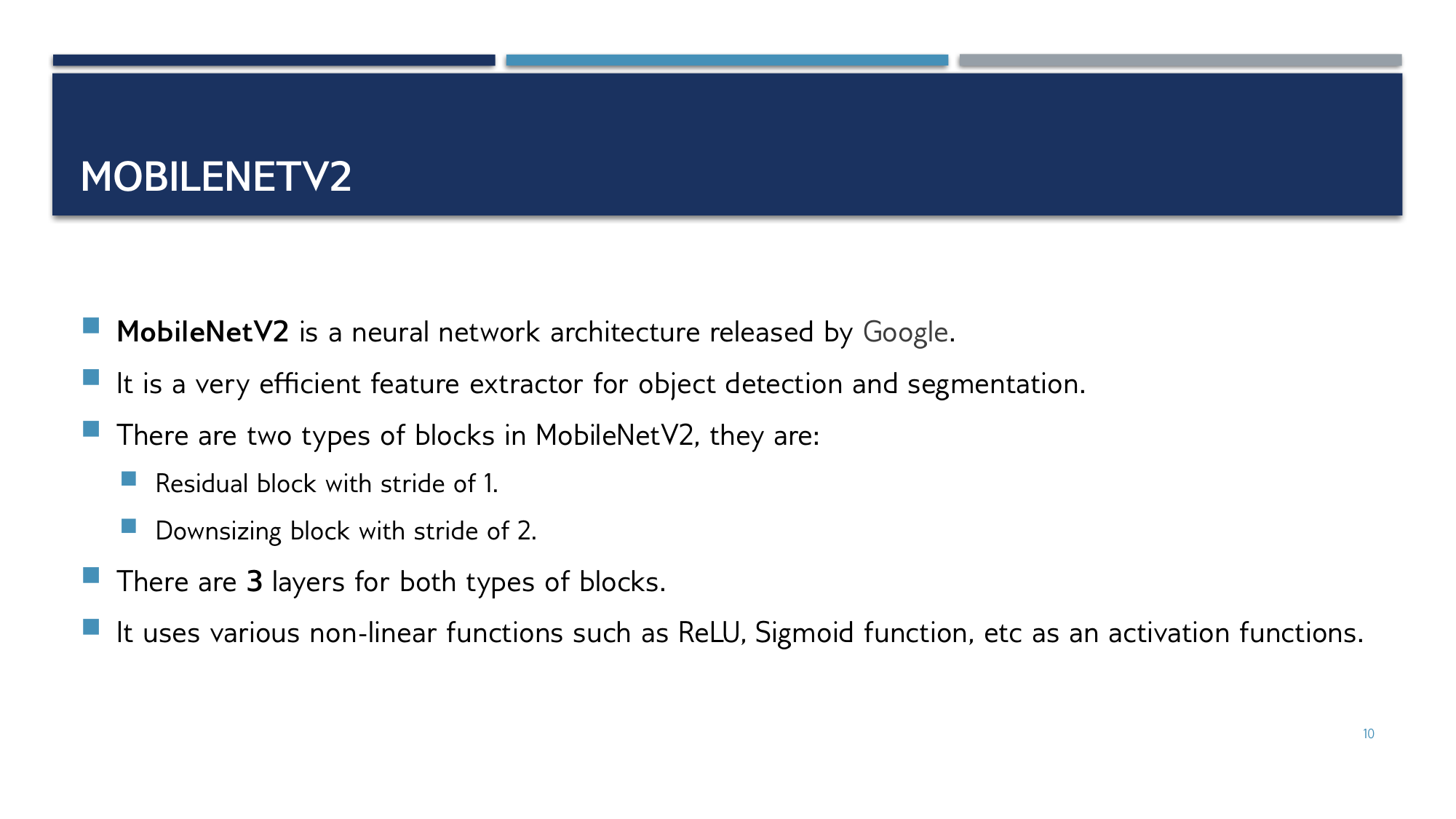

# MobileNetV2
MobileNetV2 is a neural network architecture released by Google.
It is a very efficient feature extractor for object detection and segmentation.
There are two types of blocks in MobileNetV2, they are:
Residual block with stride of 1.
Downsizing block with stride of 2.
There are 3 layers for both types of blocks.
It uses various non-linear functions such as ReLU, Sigmoid function, etc as an activation functions.
10